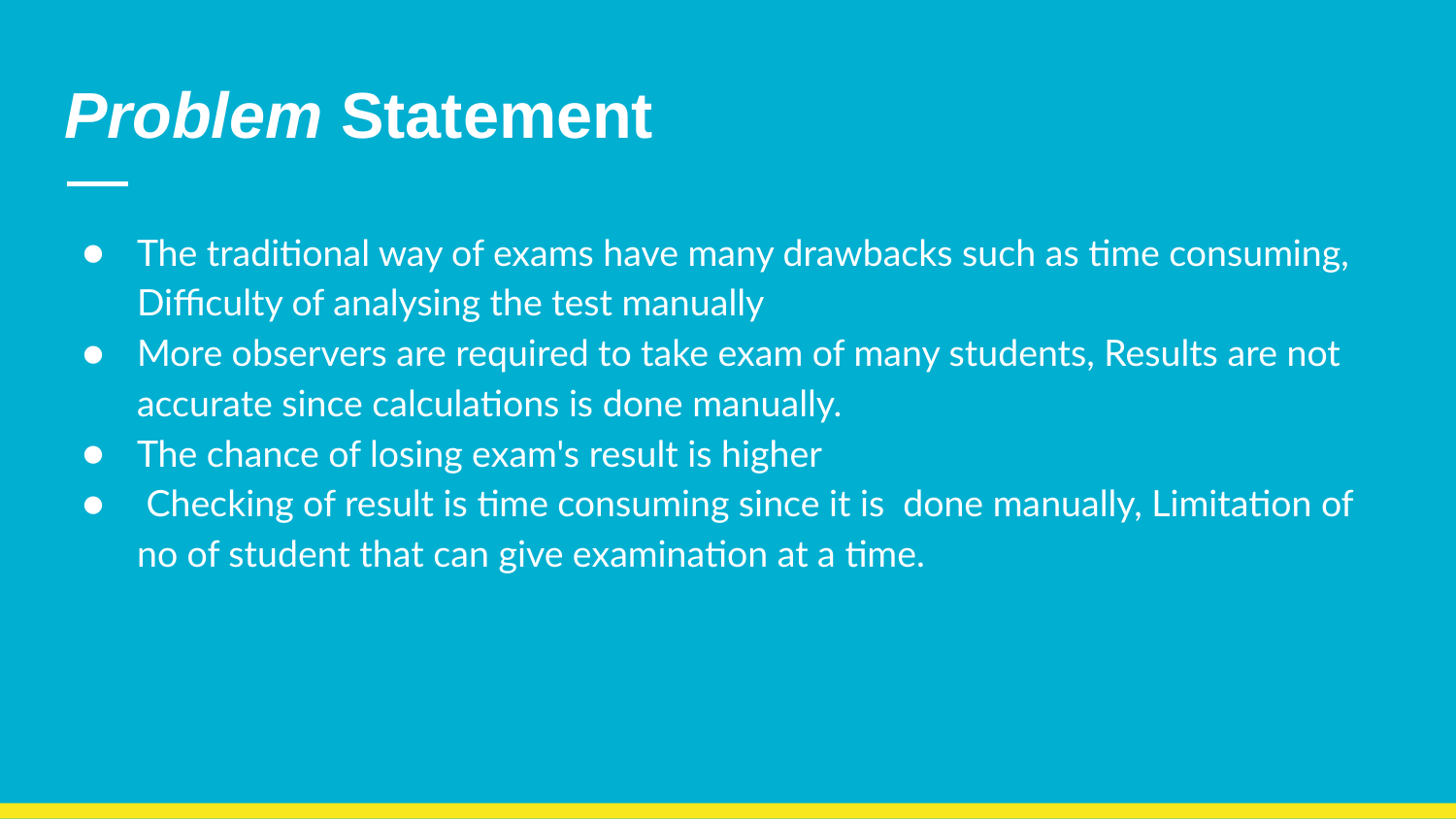

# Problem Statement

The traditional way of exams have many drawbacks such as time consuming, Difficulty of analysing the test manually
More observers are required to take exam of many students, Results are not accurate since calculations is done manually.
The chance of losing exam's result is higher
 Checking of result is time consuming since it is  done manually, Limitation of no of student that can give examination at a time.